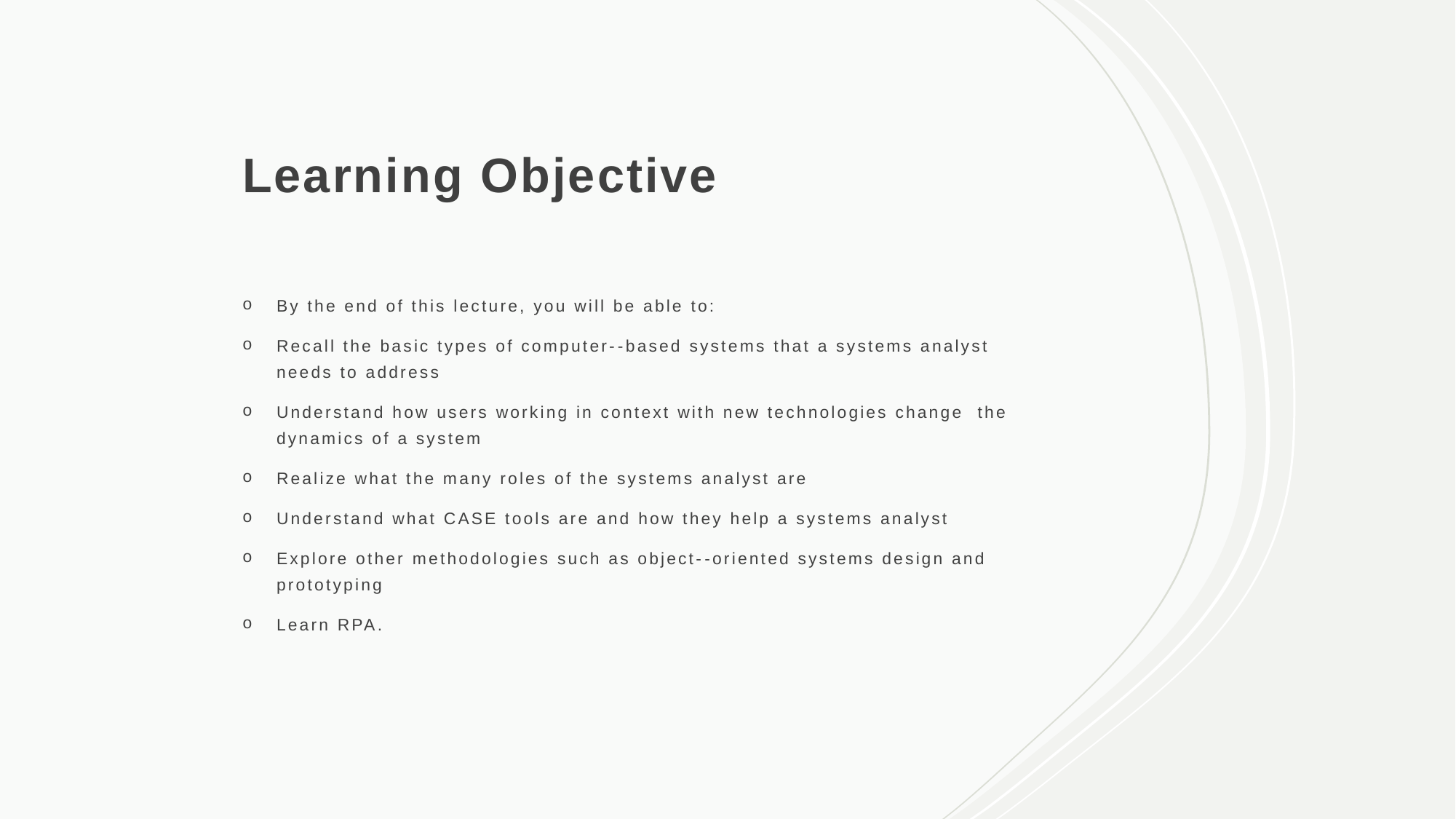

# Learning Objective
By the end of this lecture, you will be able to:
Recall the basic types of computer-­‐based systems that a systems analyst  needs to address
Understand how users working in context with new technologies change  the dynamics of a system
Realize what the many roles of the systems analyst are
Understand what CASE tools are and how they help a systems analyst
Explore other methodologies such as object-­‐oriented systems design and  prototyping
Learn RPA.